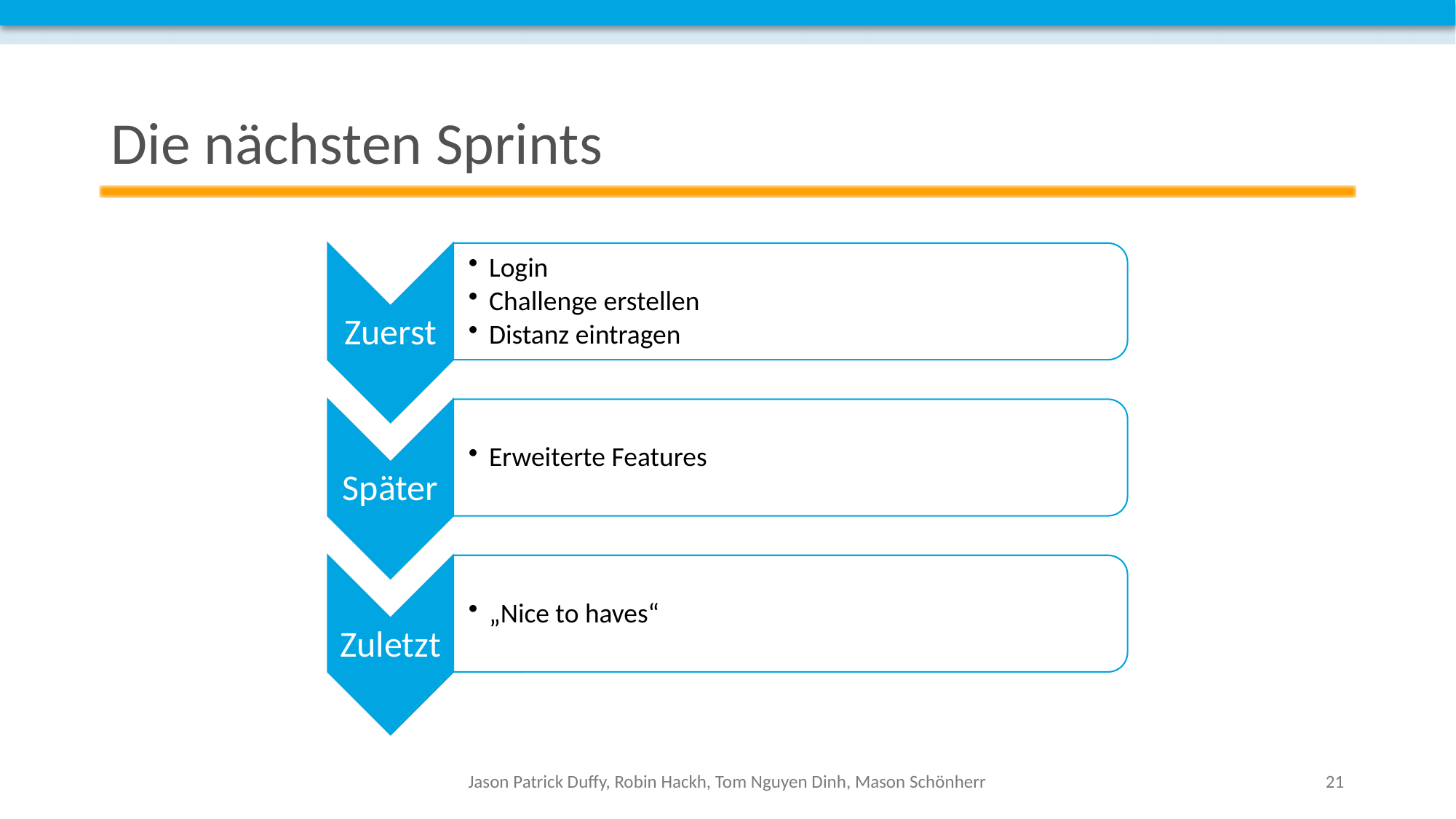

# Die nächsten Sprints
Zuerst
Login
Challenge erstellen
Distanz eintragen
Später
Erweiterte Features
Zuletzt
„Nice to haves“
Jason Patrick Duffy, Robin Hackh, Tom Nguyen Dinh, Mason Schönherr
21